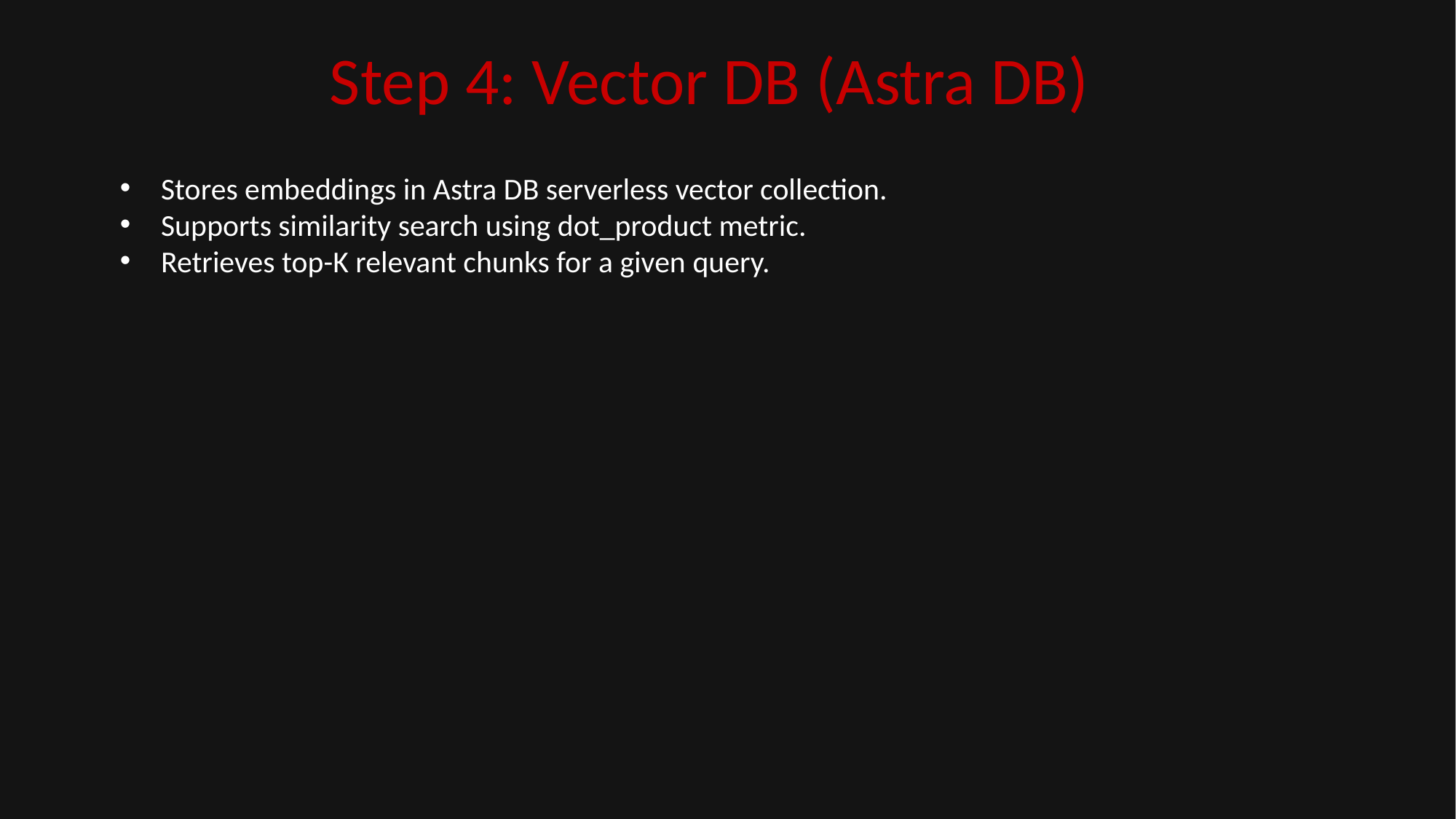

Step 4: Vector DB (Astra DB)
Stores embeddings in Astra DB serverless vector collection.
Supports similarity search using dot_product metric.
Retrieves top-K relevant chunks for a given query.